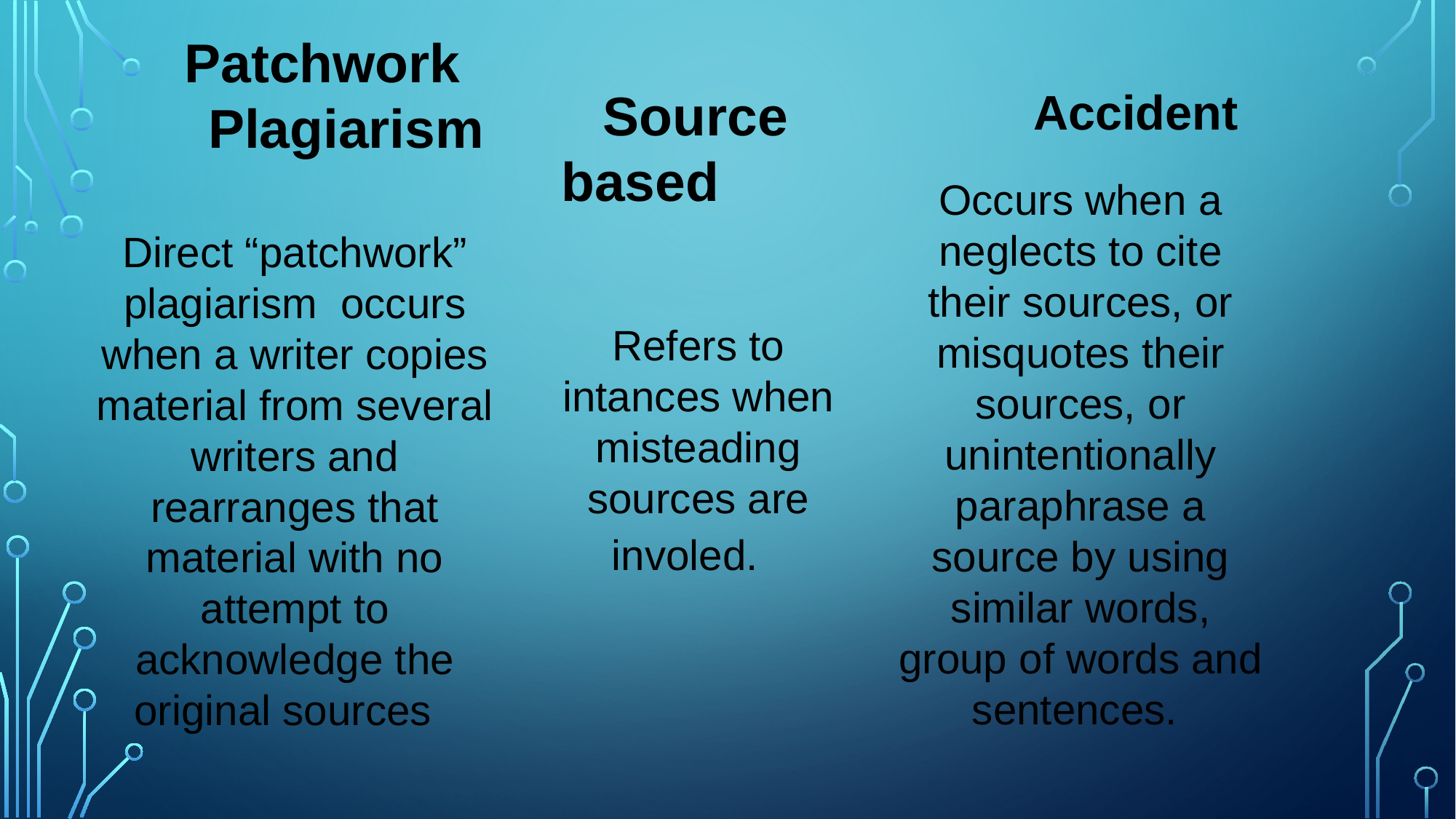

Patchwork
          Plagiarism

Direct “patchwork” plagiarism  occurs when a writer copies material from several writers and rearranges that material with no attempt to acknowledge the original sources
     Source   based

Refers to intances when misteading sources are involed.
               Accident

Occurs when a neglects to cite their sources, or misquotes their sources, or unintentionally paraphrase a source by using similar words, group of words and sentences.